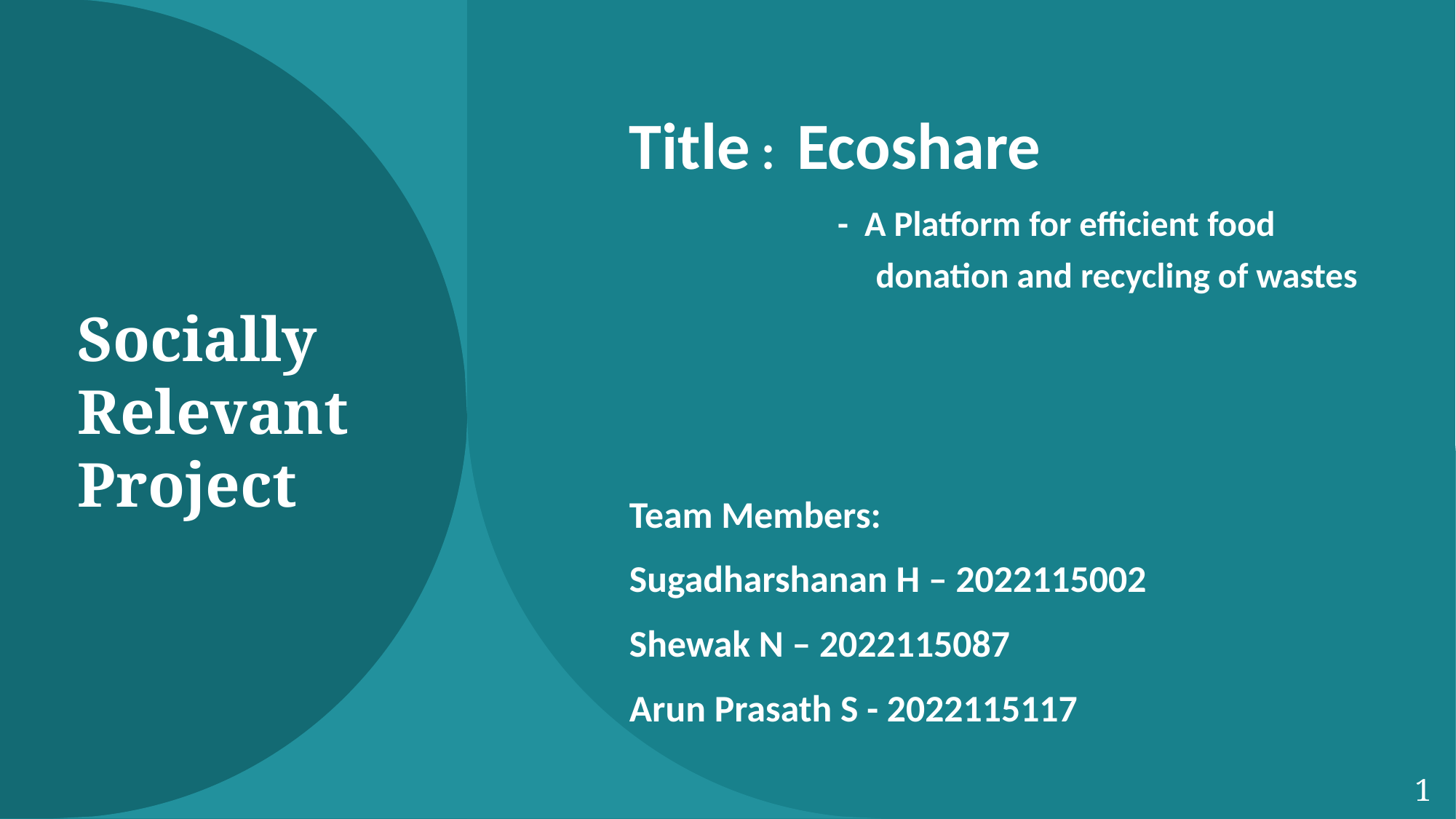

# Socially Relevant Project
Title :  Ecoshare
                          -  A Platform for efficient food                         	            donation and recycling of wastes

Team Members:
Sugadharshanan H – 2022115002
Shewak N – 2022115087
Arun Prasath S - 2022115117

1